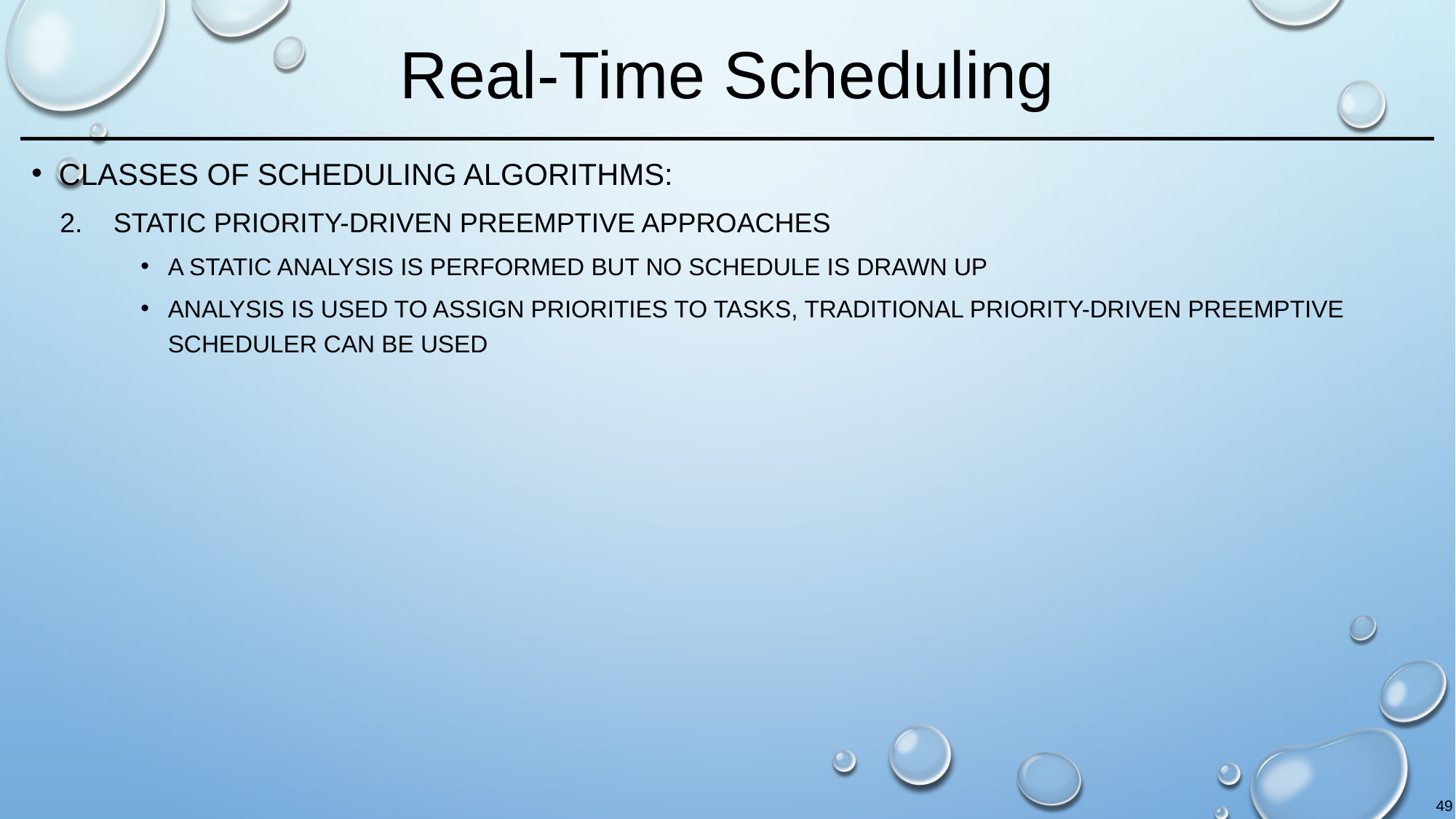

# Real-Time Scheduling
Classes of scheduling algorithms:
Static priority-driven preemptive approaches
A static analysis is performed but no schedule is drawn up
Analysis is used to assign priorities to tasks, traditional priority-driven preemptive scheduler can be used
49